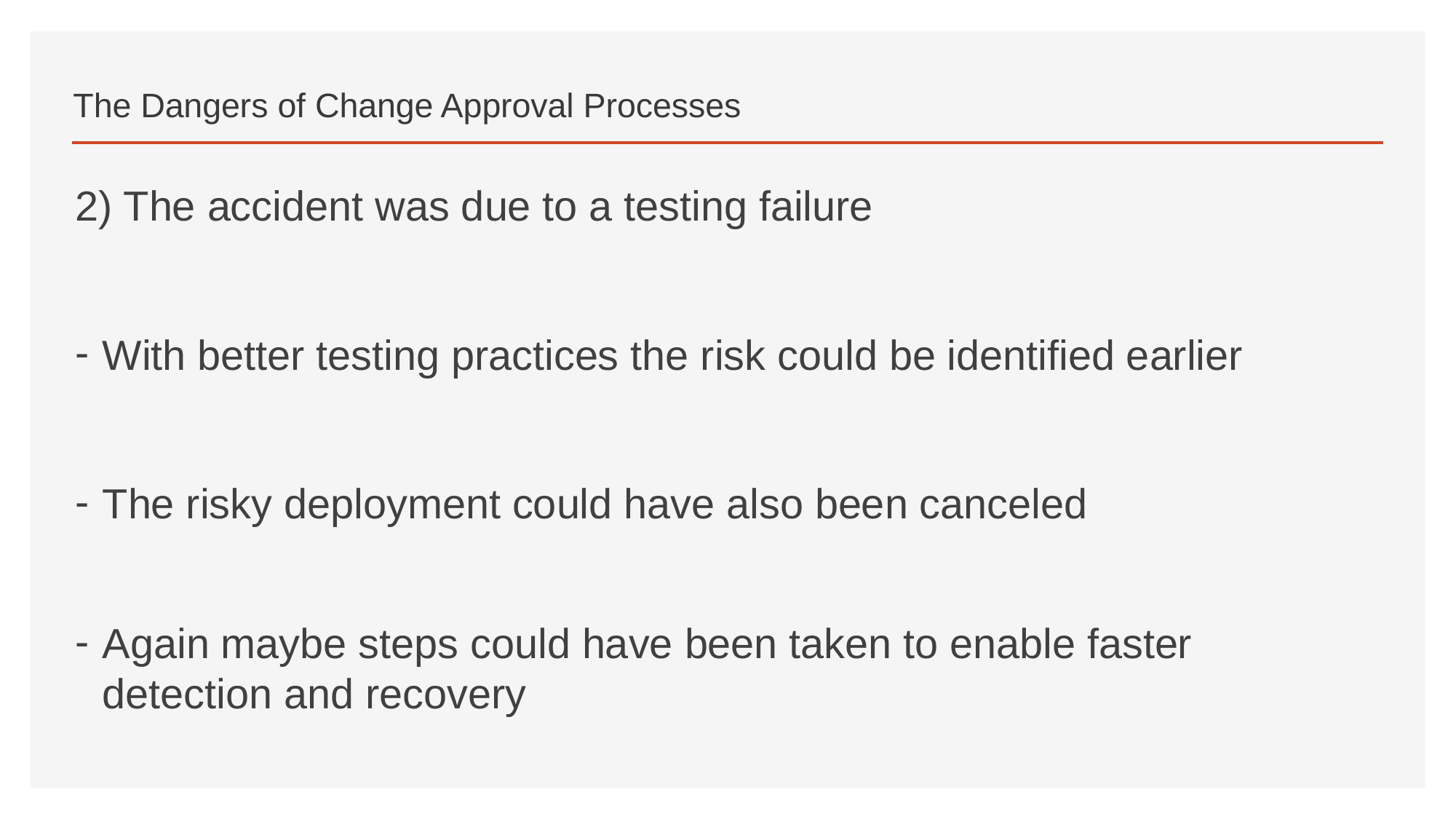

# The Dangers of Change Approval Processes
2) The accident was due to a testing failure

With better testing practices the risk could be identified earlier

The risky deployment could have also been canceled

Again maybe steps could have been taken to enable faster detection and recovery